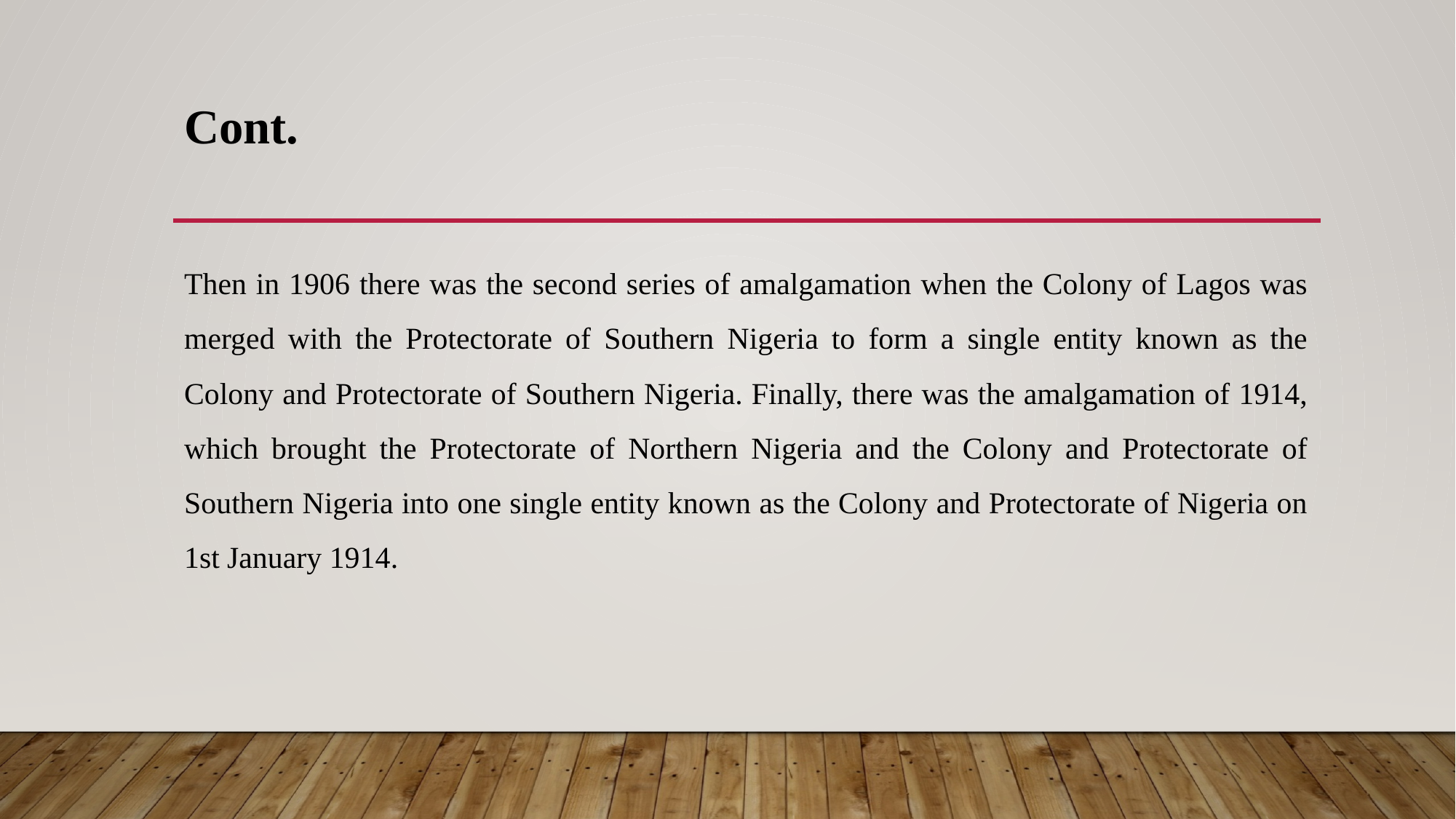

# Cont.
Then in 1906 there was the second series of amalgamation when the Colony of Lagos was merged with the Protectorate of Southern Nigeria to form a single entity known as the Colony and Protectorate of Southern Nigeria. Finally, there was the amalgamation of 1914, which brought the Protectorate of Northern Nigeria and the Colony and Protectorate of Southern Nigeria into one single entity known as the Colony and Protectorate of Nigeria on 1st January 1914.